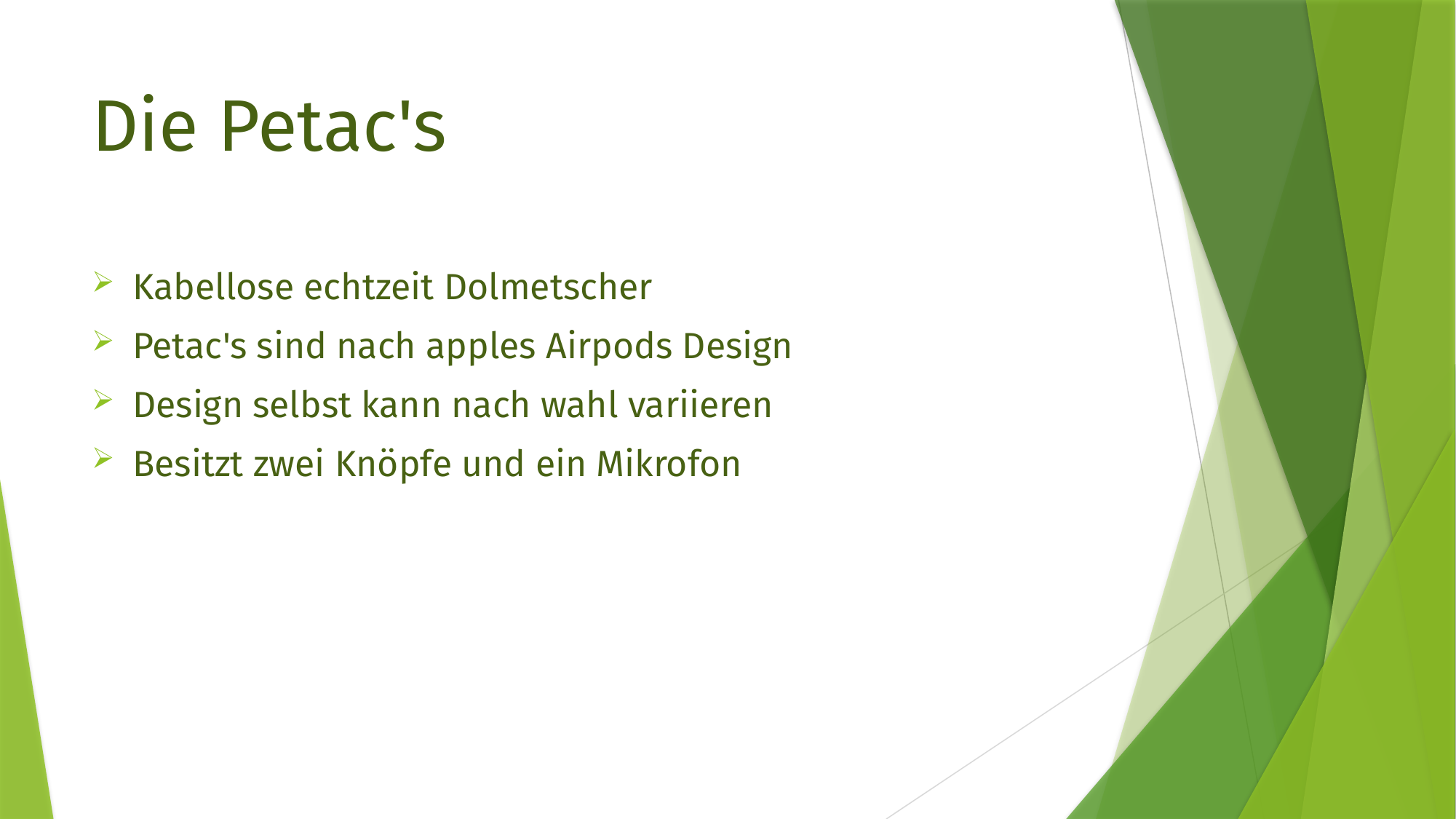

# Die Petac's
Kabellose echtzeit Dolmetscher
Petac's sind nach apples Airpods Design
Design selbst kann nach wahl variieren
Besitzt zwei Knöpfe und ein Mikrofon